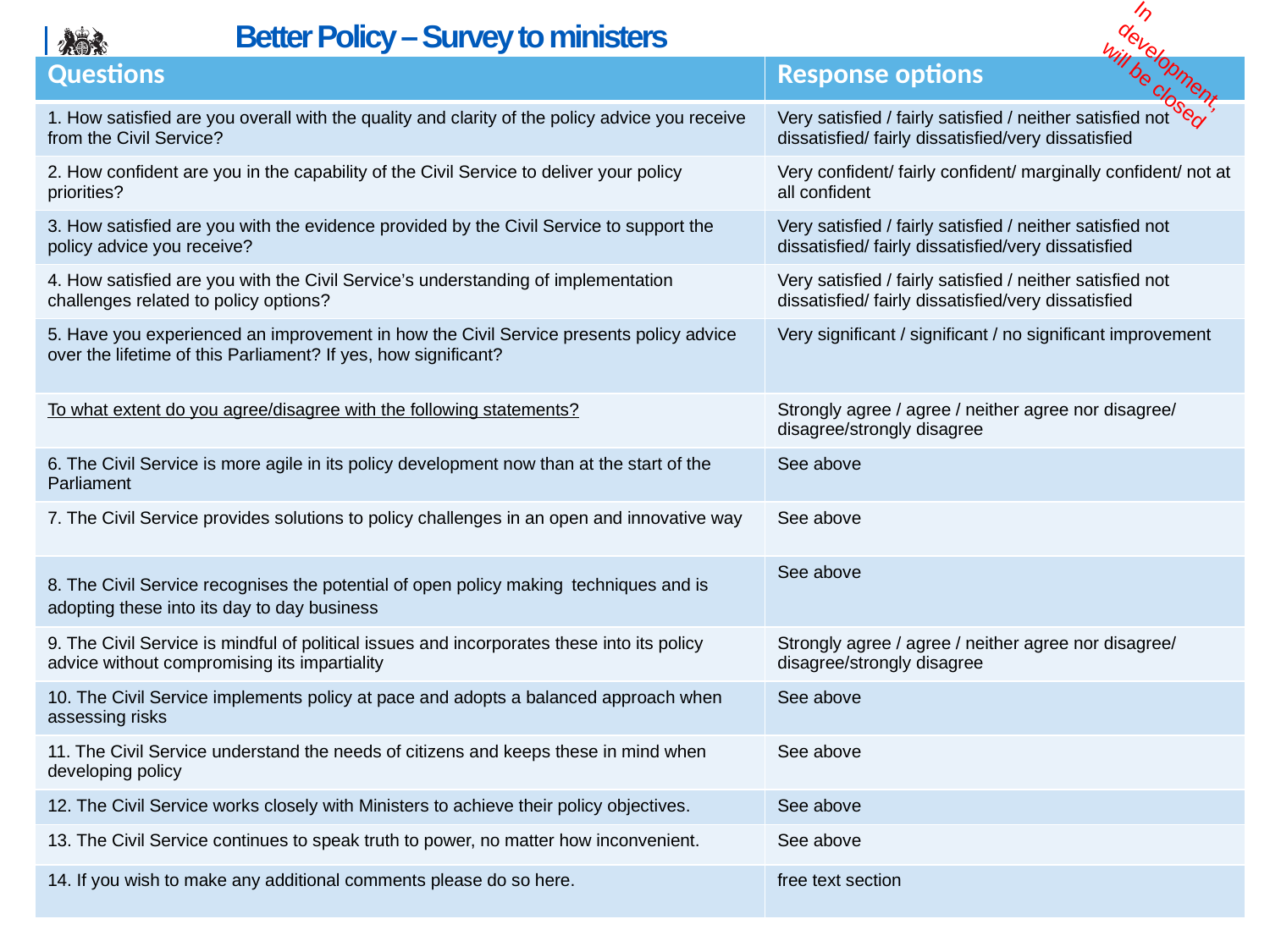

# Better Policy – Survey to ministers
In development, will be closed
| Questions | Response options |
| --- | --- |
| 1. How satisfied are you overall with the quality and clarity of the policy advice you receive from the Civil Service? | Very satisfied / fairly satisfied / neither satisfied not dissatisfied/ fairly dissatisfied/very dissatisfied |
| 2. How confident are you in the capability of the Civil Service to deliver your policy priorities? | Very confident/ fairly confident/ marginally confident/ not at all confident |
| 3. How satisfied are you with the evidence provided by the Civil Service to support the policy advice you receive? | Very satisfied / fairly satisfied / neither satisfied not dissatisfied/ fairly dissatisfied/very dissatisfied |
| 4. How satisfied are you with the Civil Service’s understanding of implementation challenges related to policy options? | Very satisfied / fairly satisfied / neither satisfied not dissatisfied/ fairly dissatisfied/very dissatisfied |
| 5. Have you experienced an improvement in how the Civil Service presents policy advice over the lifetime of this Parliament? If yes, how significant? | Very significant / significant / no significant improvement |
| To what extent do you agree/disagree with the following statements? | Strongly agree / agree / neither agree nor disagree/ disagree/strongly disagree |
| 6. The Civil Service is more agile in its policy development now than at the start of the Parliament | See above |
| 7. The Civil Service provides solutions to policy challenges in an open and innovative way | See above |
| 8. The Civil Service recognises the potential of open policy making techniques and is adopting these into its day to day business | See above |
| 9. The Civil Service is mindful of political issues and incorporates these into its policy advice without compromising its impartiality | Strongly agree / agree / neither agree nor disagree/ disagree/strongly disagree |
| 10. The Civil Service implements policy at pace and adopts a balanced approach when assessing risks | See above |
| 11. The Civil Service understand the needs of citizens and keeps these in mind when developing policy | See above |
| 12. The Civil Service works closely with Ministers to achieve their policy objectives. | See above |
| 13. The Civil Service continues to speak truth to power, no matter how inconvenient. | See above |
| 14. If you wish to make any additional comments please do so here. | free text section |